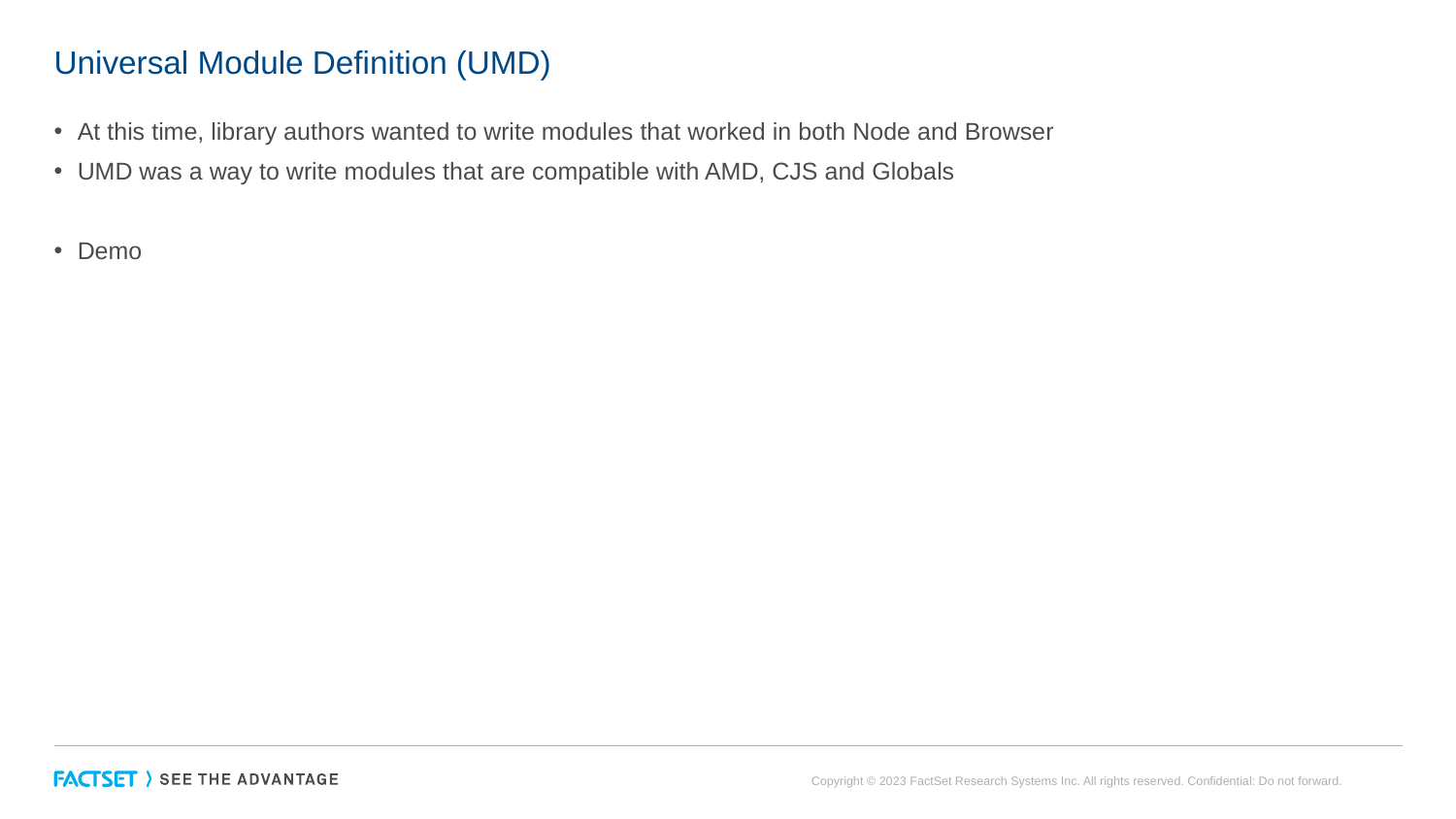

# Universal Module Definition (UMD)
At this time, library authors wanted to write modules that worked in both Node and Browser
UMD was a way to write modules that are compatible with AMD, CJS and Globals

Demo
Copyright © 2023 FactSet Research Systems Inc. All rights reserved. Confidential: Do not forward.